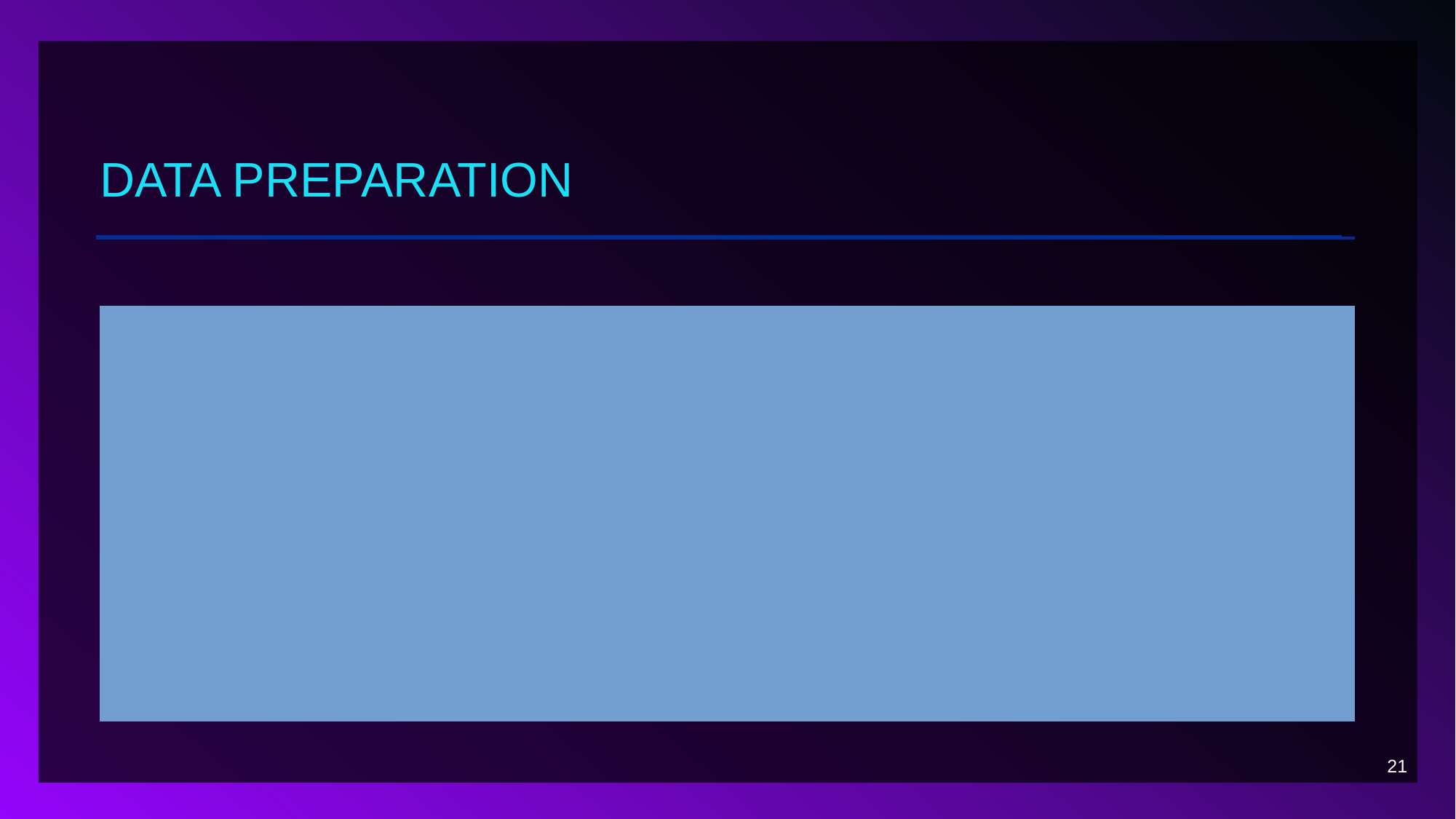

# Data preparation
Claim Number als kategorische Variable
21